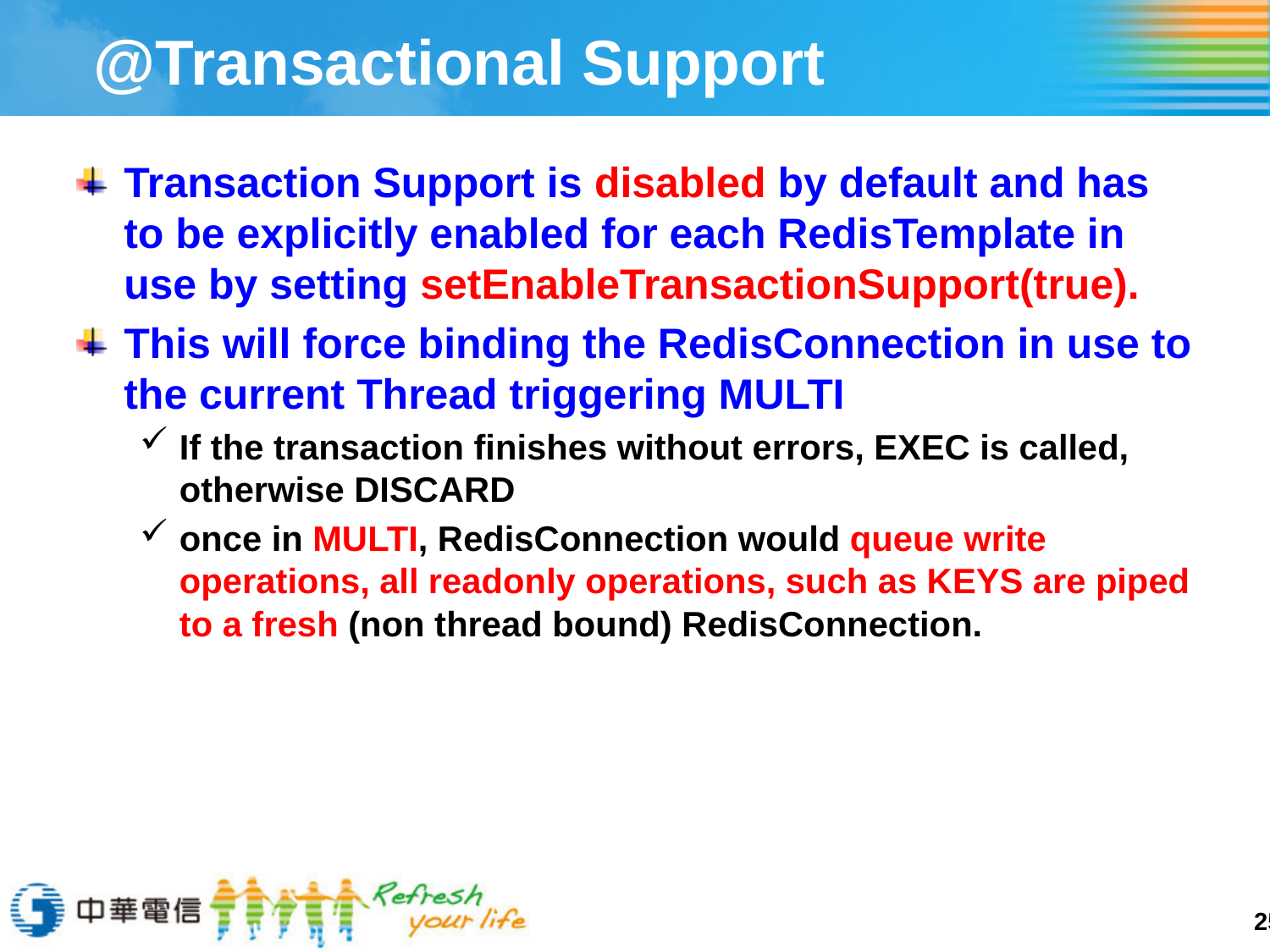

# @Transactional Support
Transaction Support is disabled by default and has to be explicitly enabled for each RedisTemplate in use by setting setEnableTransactionSupport(true).
This will force binding the RedisConnection in use to the current Thread triggering MULTI
If the transaction finishes without errors, EXEC is called, otherwise DISCARD
once in MULTI, RedisConnection would queue write operations, all readonly operations, such as KEYS are piped to a fresh (non thread bound) RedisConnection.